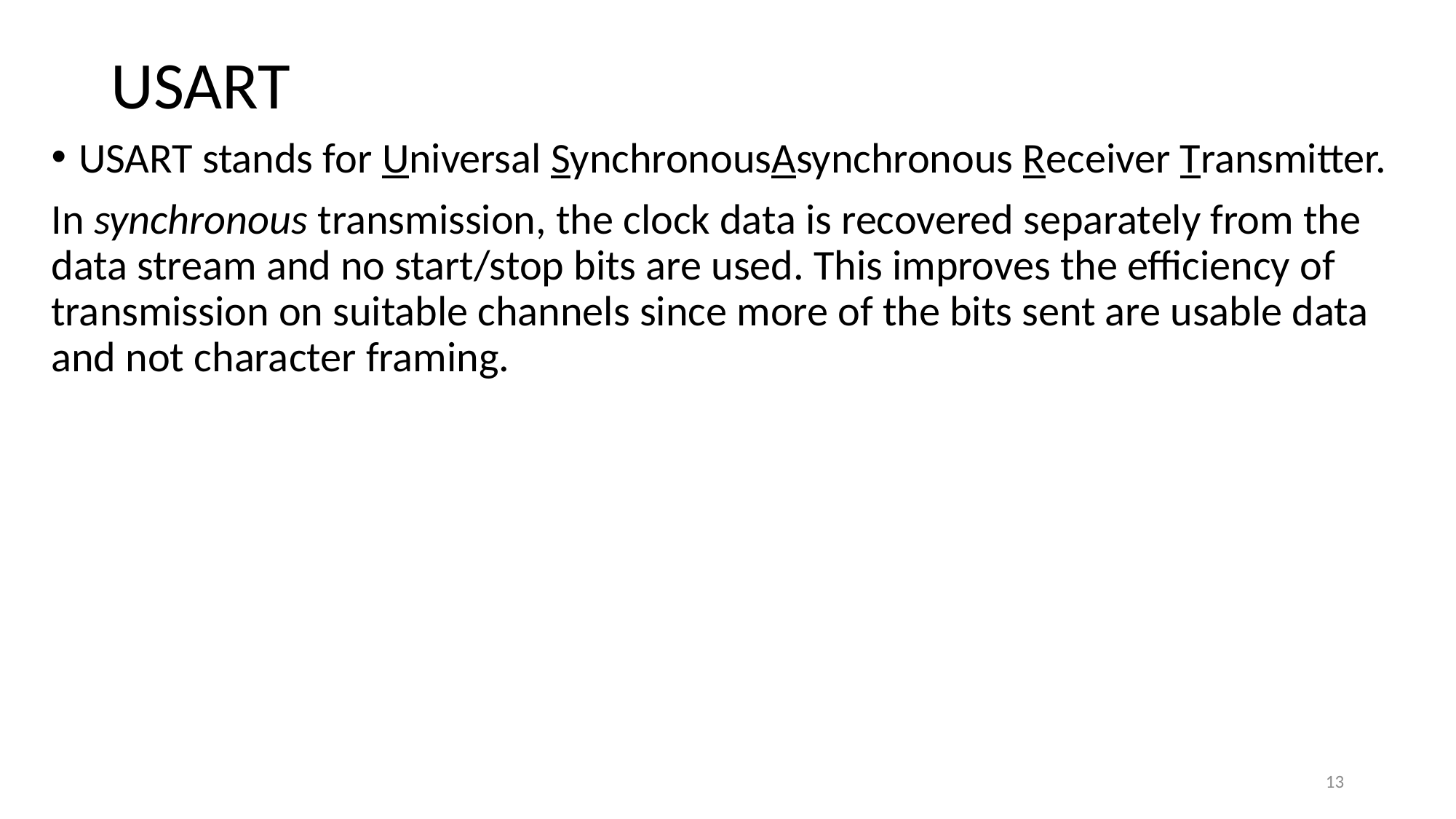

# USART
USART stands for Universal SynchronousAsynchronous Receiver Transmitter.
In synchronous transmission, the clock data is recovered separately from the data stream and no start/stop bits are used. This improves the efficiency of transmission on suitable channels since more of the bits sent are usable data and not character framing.

13